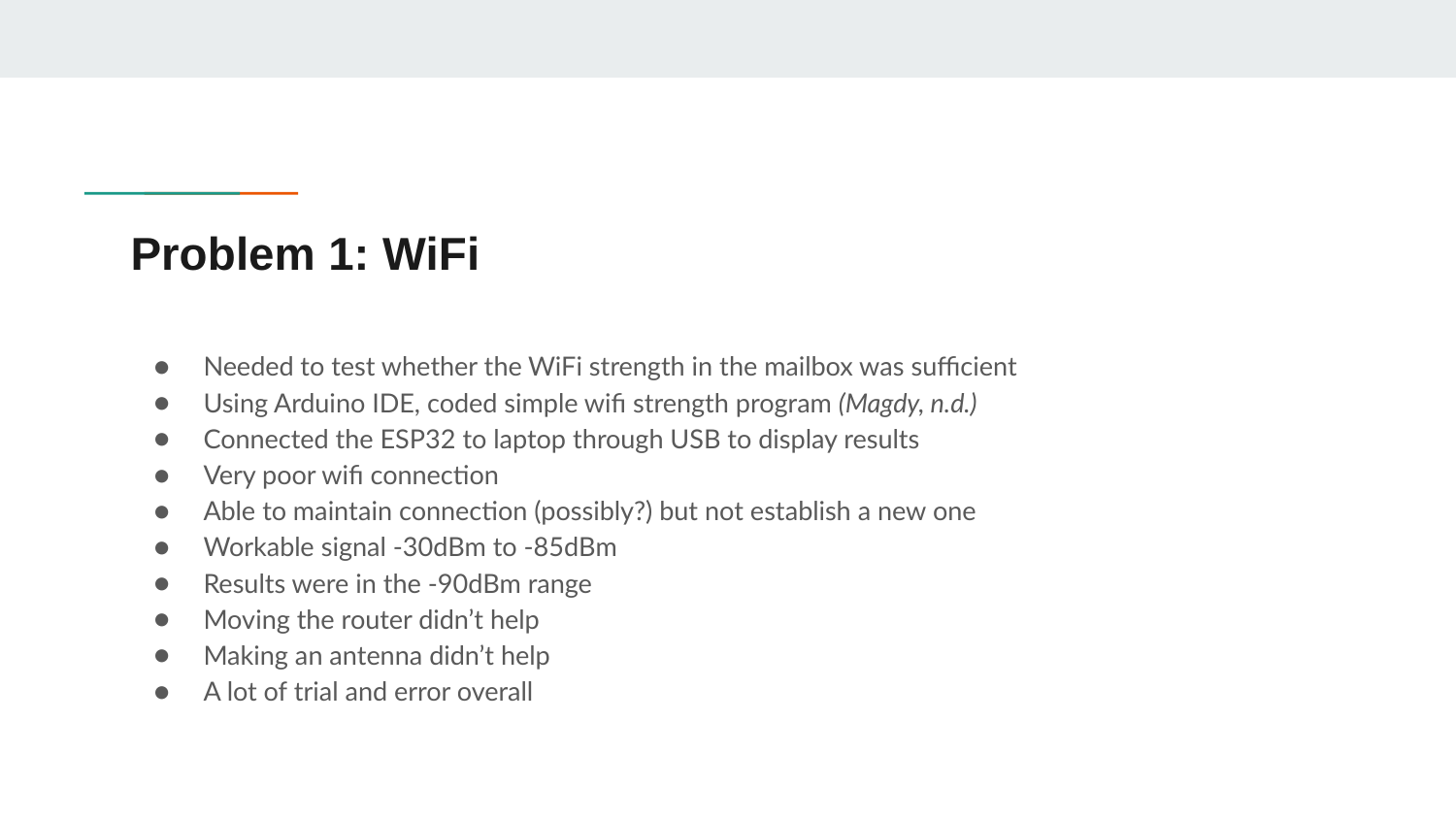

# Problem 1: WiFi
Needed to test whether the WiFi strength in the mailbox was sufficient
Using Arduino IDE, coded simple wifi strength program (Magdy, n.d.)
Connected the ESP32 to laptop through USB to display results
Very poor wifi connection
Able to maintain connection (possibly?) but not establish a new one
Workable signal -30dBm to -85dBm
Results were in the -90dBm range
Moving the router didn’t help
Making an antenna didn’t help
A lot of trial and error overall